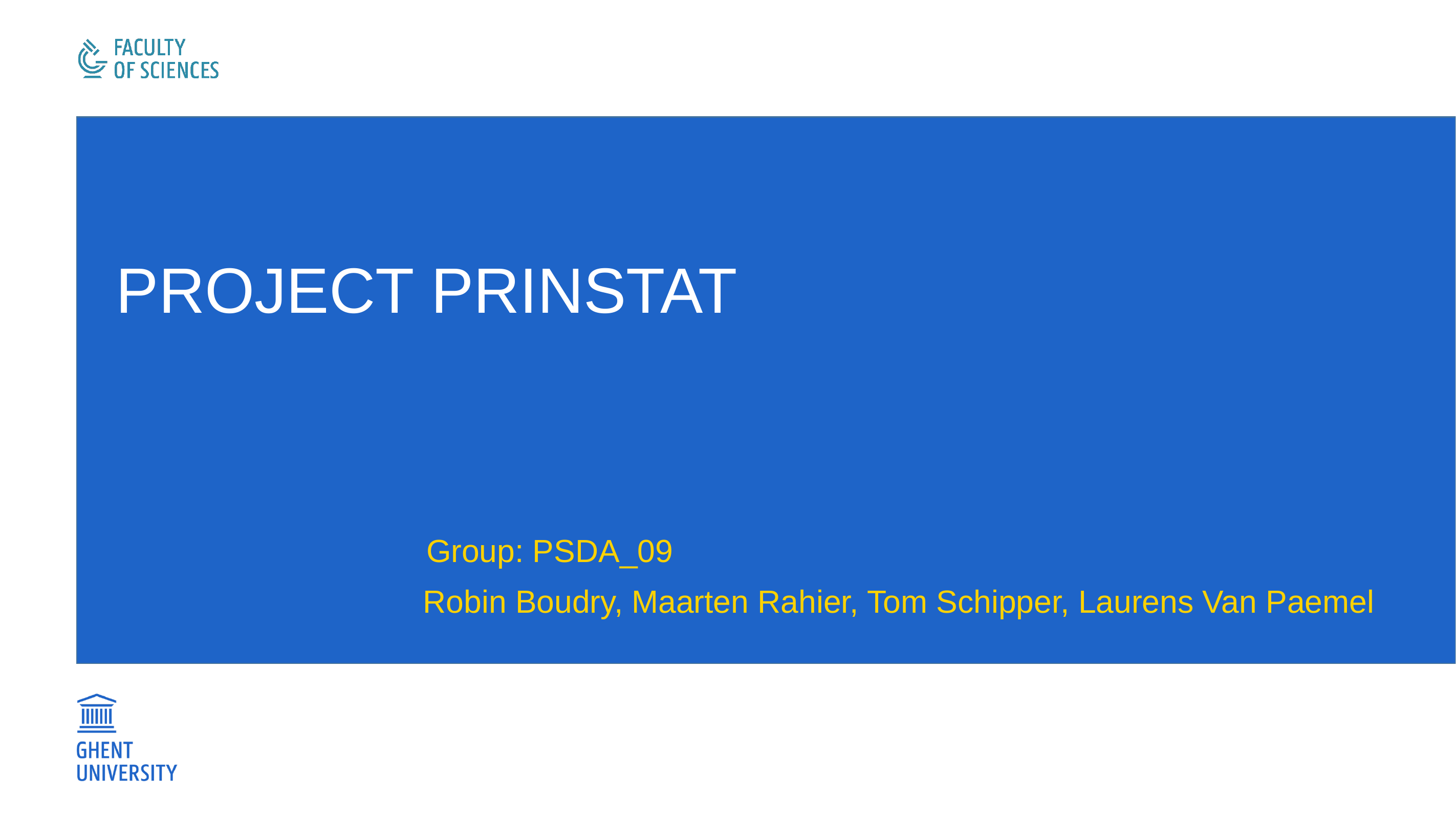

# Project prinstat
Group: PSDA_09
Robin Boudry, Maarten Rahier, Tom Schipper, Laurens Van Paemel